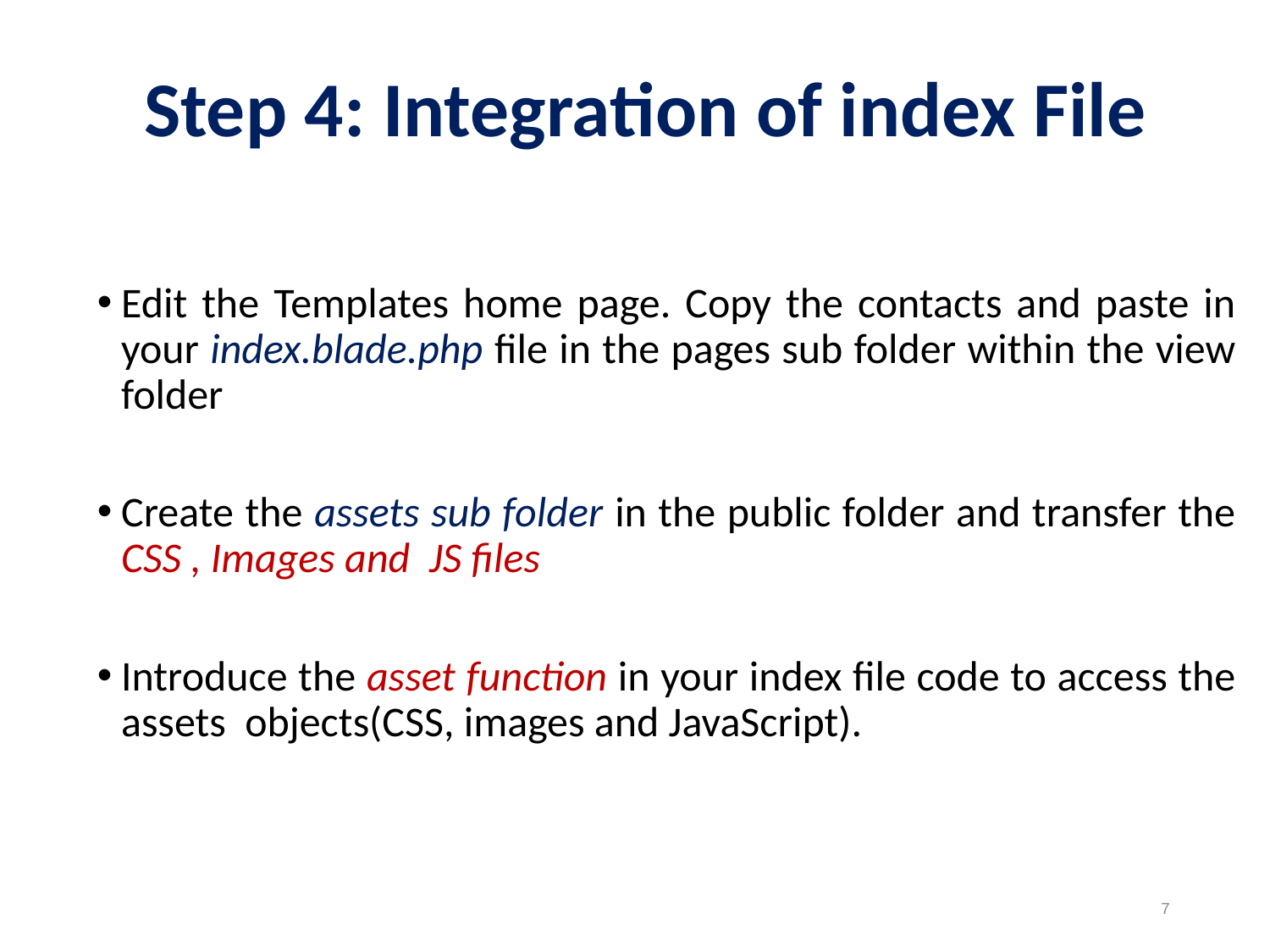

Step 4: Integration of index File
Edit the Templates home page. Copy the contacts and paste in your index.blade.php file in the pages sub folder within the view folder

Create the assets sub folder in the public folder and transfer the CSS , Images and  JS files

Introduce the asset function in your index file code to access the assets  objects(CSS, images and JavaScript).

7